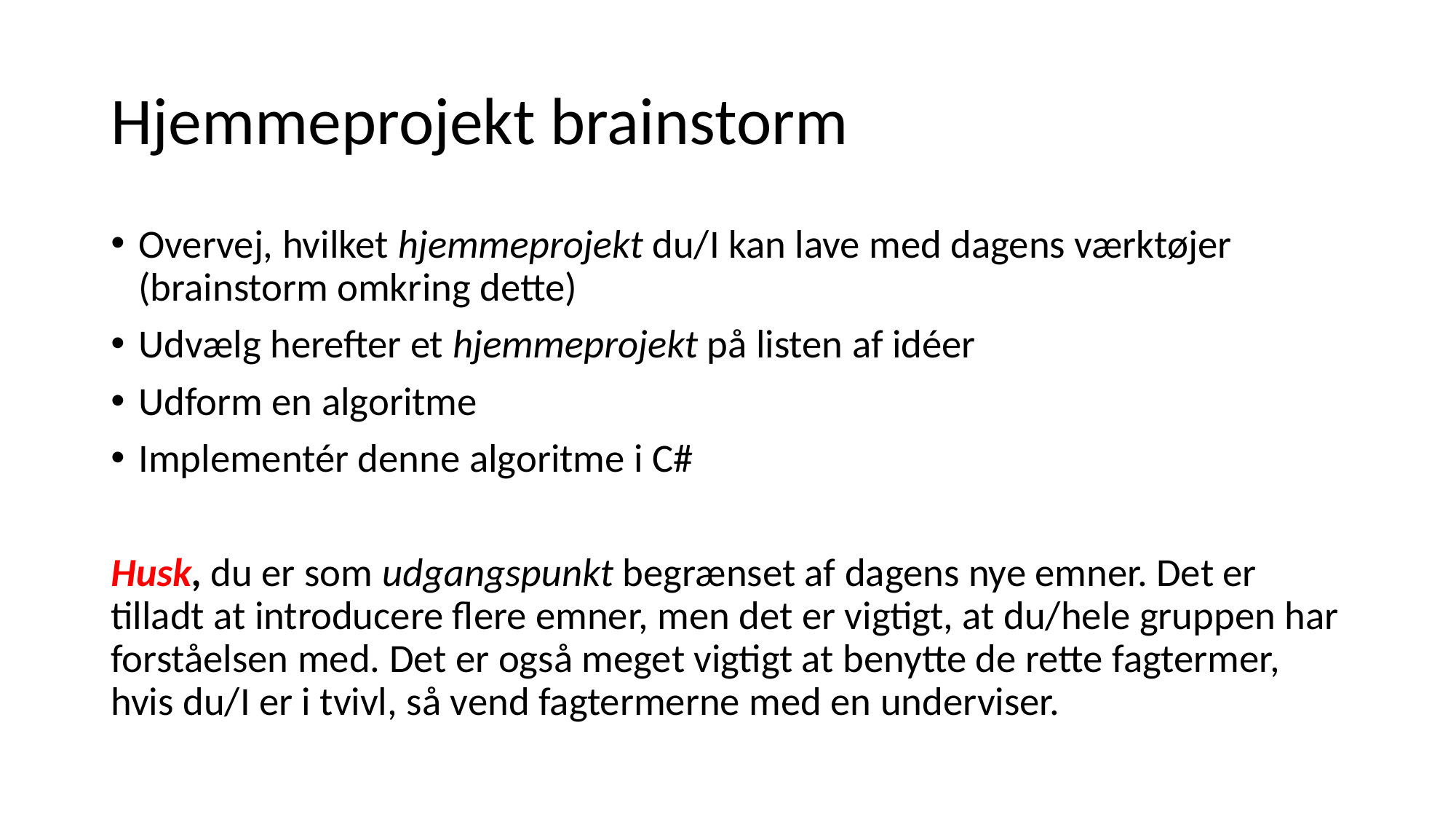

# Hjemmeprojekt brainstorm
Overvej, hvilket hjemmeprojekt du/I kan lave med dagens værktøjer (brainstorm omkring dette)
Udvælg herefter et hjemmeprojekt på listen af idéer
Udform en algoritme
Implementér denne algoritme i C#

Husk, du er som udgangspunkt begrænset af dagens nye emner. Det er tilladt at introducere flere emner, men det er vigtigt, at du/hele gruppen har forståelsen med. Det er også meget vigtigt at benytte de rette fagtermer, hvis du/I er i tvivl, så vend fagtermerne med en underviser.